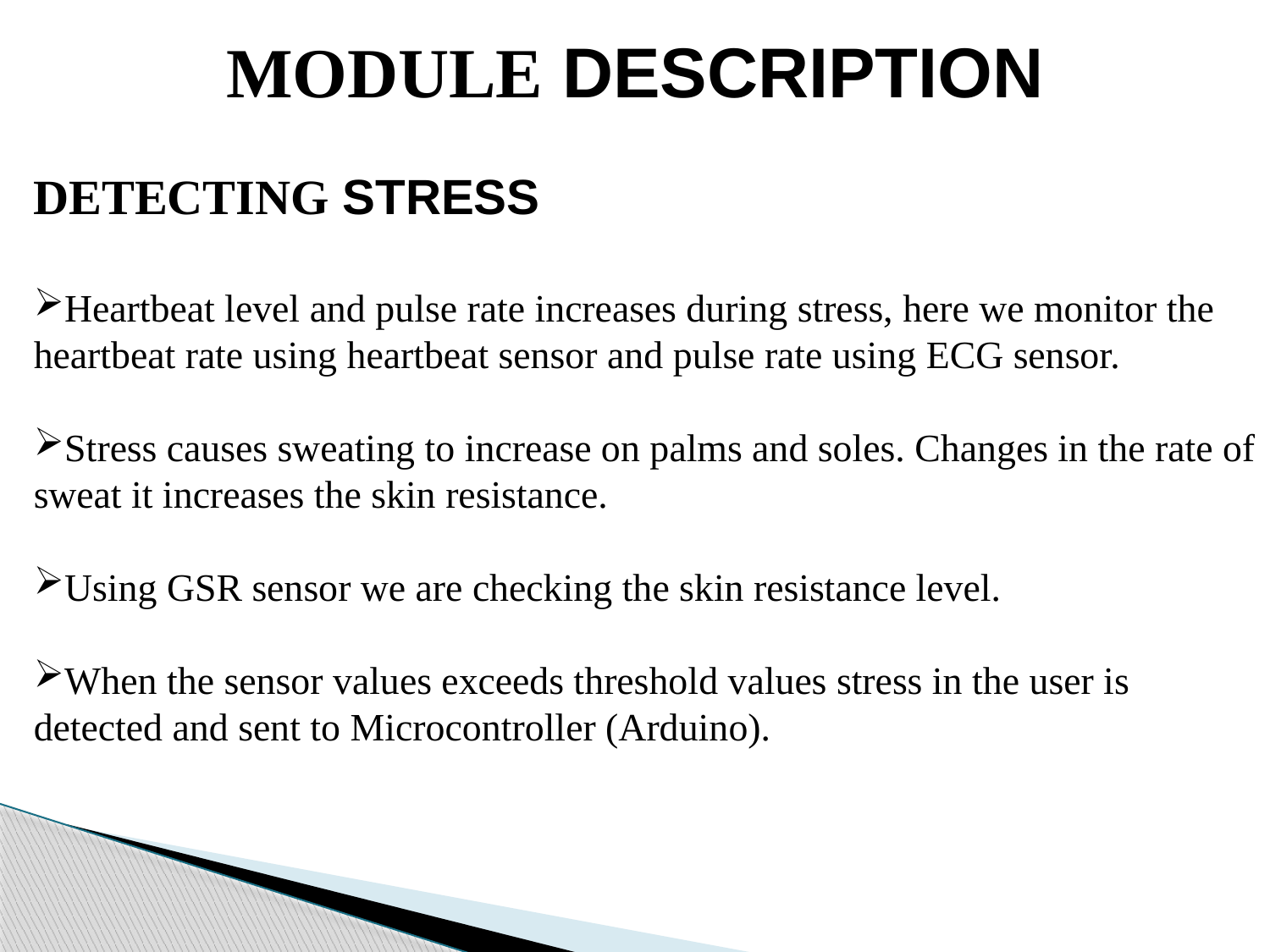

MODULE DESCRIPTION
DETECTING STRESS

Heartbeat level and pulse rate increases during stress, here we monitor the heartbeat rate using heartbeat sensor and pulse rate using ECG sensor.

Stress causes sweating to increase on palms and soles. Changes in the rate of sweat it increases the skin resistance.

Using GSR sensor we are checking the skin resistance level.

When the sensor values exceeds threshold values stress in the user is detected and sent to Microcontroller (Arduino).